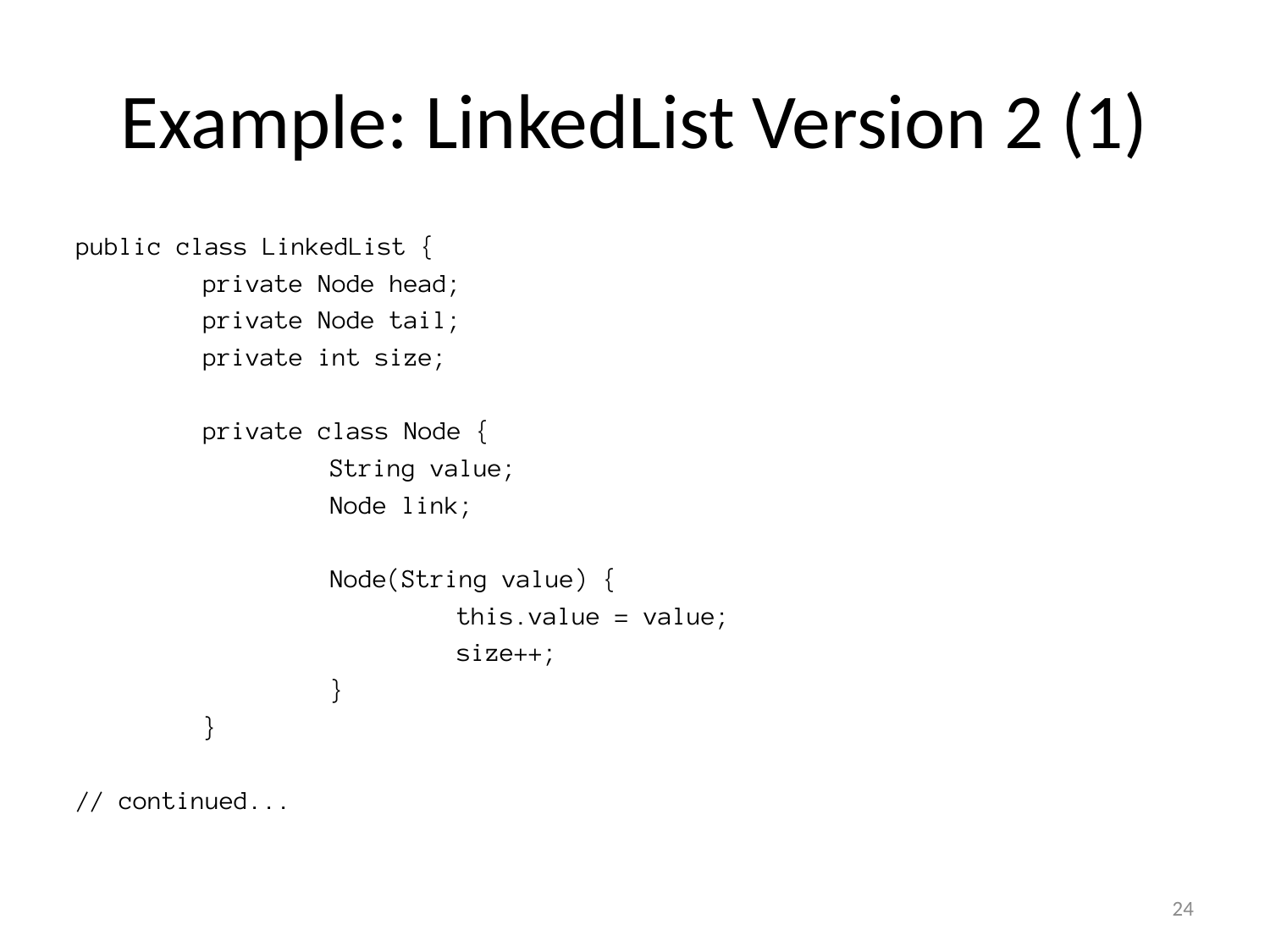

# Example: LinkedList Version 2 (1)
public class LinkedList {
	private Node head;
	private Node tail;
	private int size;

	private class Node {
		String value;
		Node link;

		Node(String value) {
			this.value = value;
			size++;
		}
	}

// continued...
24